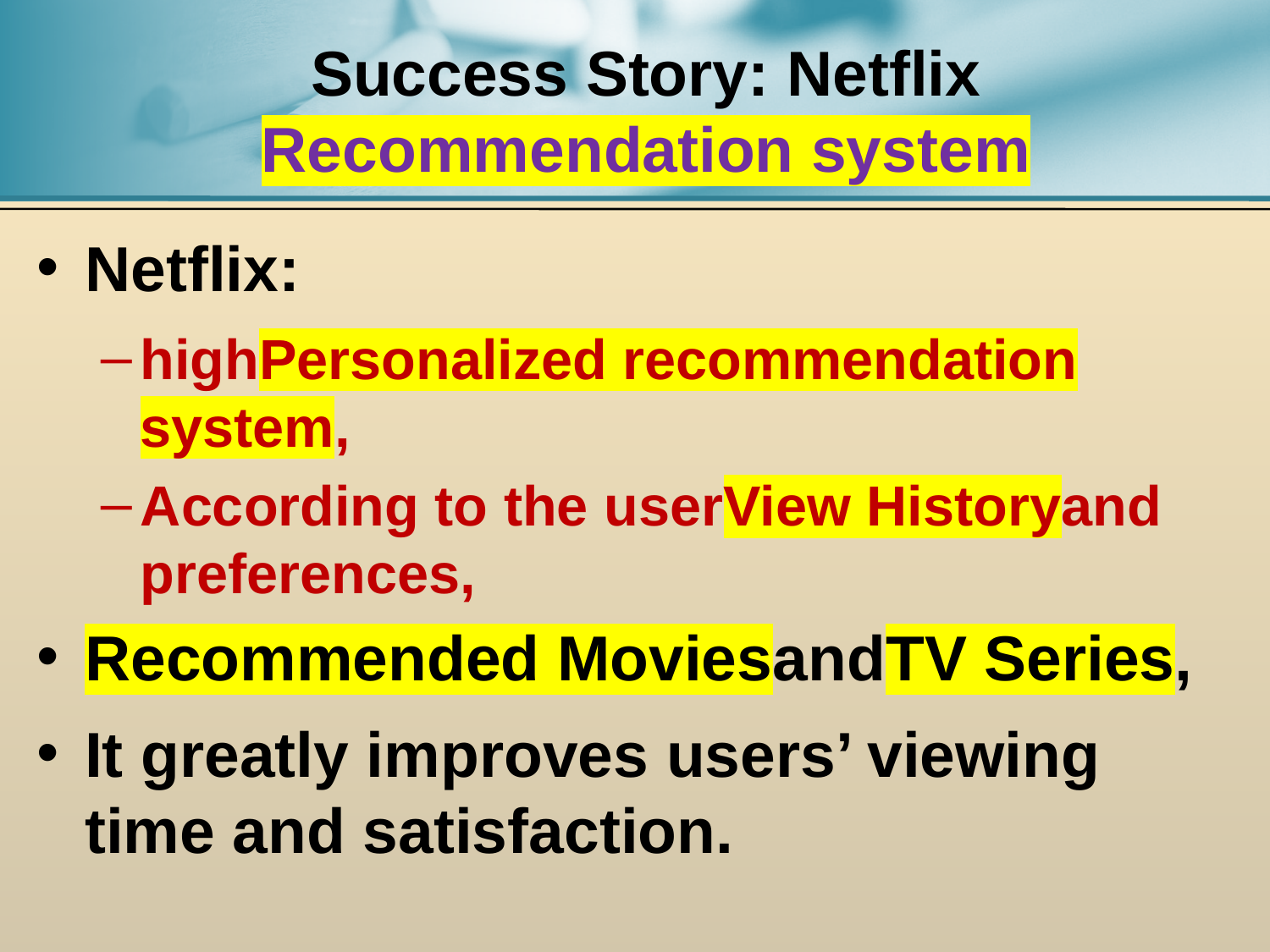

# Success Story: Netflix Recommendation system
Netflix:
highPersonalized recommendation system,
According to the userView Historyand preferences,
Recommended MoviesandTV Series,
It greatly improves users’ viewing time and satisfaction.